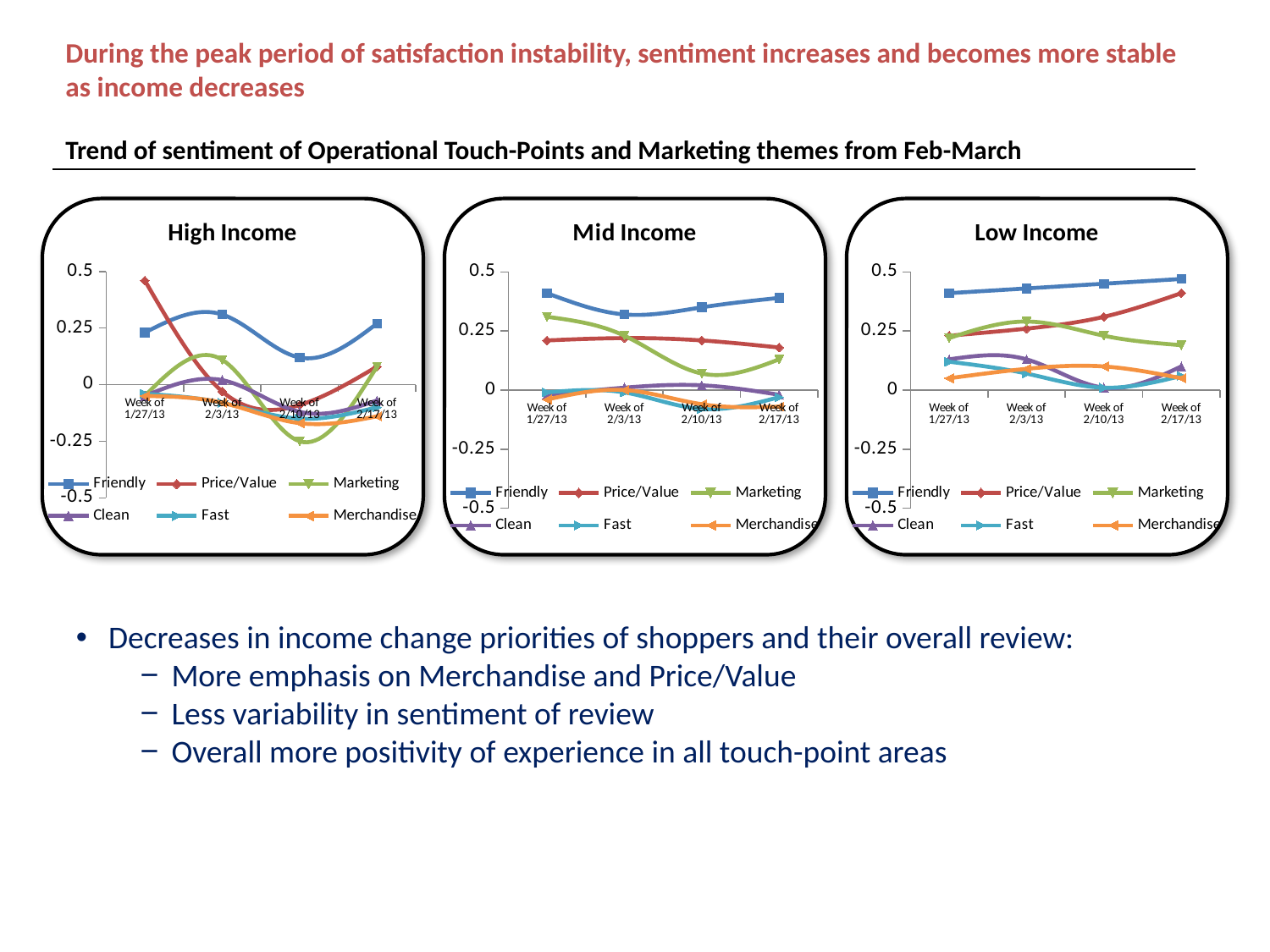

During the peak period of satisfaction instability, sentiment increases and becomes more stable as income decreases
Trend of sentiment of Operational Touch-Points and Marketing themes from Feb-March

### Chart: High Income

| Category | Friendly | Price/Value | Marketing | Clean | Fast | Merchandise |
|---|---|---|---|---|---|---|
| Week of 1/27/13 | 0.23 | 0.46 | -0.05 | -0.05 | -0.04 | -0.05 |
| Week of 2/3/13 | 0.31 | -0.03 | 0.11 | 0.02 | -0.08 | -0.08 |
| Week of 2/10/13 | 0.12 | -0.09 | -0.25 | -0.12 | -0.15 | -0.17 |
| Week of 2/17/13 | 0.27 | 0.08 | 0.08 | -0.07 | -0.1 | -0.14 |

### Chart: Mid Income

| Category | Friendly | Price/Value | Marketing | Clean | Fast | Merchandise |
|---|---|---|---|---|---|---|
| Week of 1/27/13 | 0.41 | 0.21 | 0.31 | -0.02 | -0.01 | -0.04 |
| Week of 2/3/13 | 0.320000000000001 | 0.22 | 0.23 | 0.01 | -0.01 | 0.0 |
| Week of 2/10/13 | 0.35 | 0.21 | 0.07 | 0.02 | -0.08 | -0.06 |
| Week of 2/17/13 | 0.39 | 0.18 | 0.13 | -0.02 | -0.03 | -0.07 |

### Chart: Low Income

| Category | Friendly | Price/Value | Marketing | Clean | Fast | Merchandise |
|---|---|---|---|---|---|---|
| Week of 1/27/13 | 0.41 | 0.23 | 0.22 | 0.13 | 0.12 | 0.05 |
| Week of 2/3/13 | 0.43 | 0.26 | 0.29 | 0.13 | 0.07 | 0.09 |
| Week of 2/10/13 | 0.45 | 0.31 | 0.23 | 0.01 | 0.01 | 0.1 |
| Week of 2/17/13 | 0.47 | 0.41 | 0.19 | 0.1 | 0.06 | 0.05 |
Decreases in income change priorities of shoppers and their overall review:
More emphasis on Merchandise and Price/Value
Less variability in sentiment of review
Overall more positivity of experience in all touch-point areas